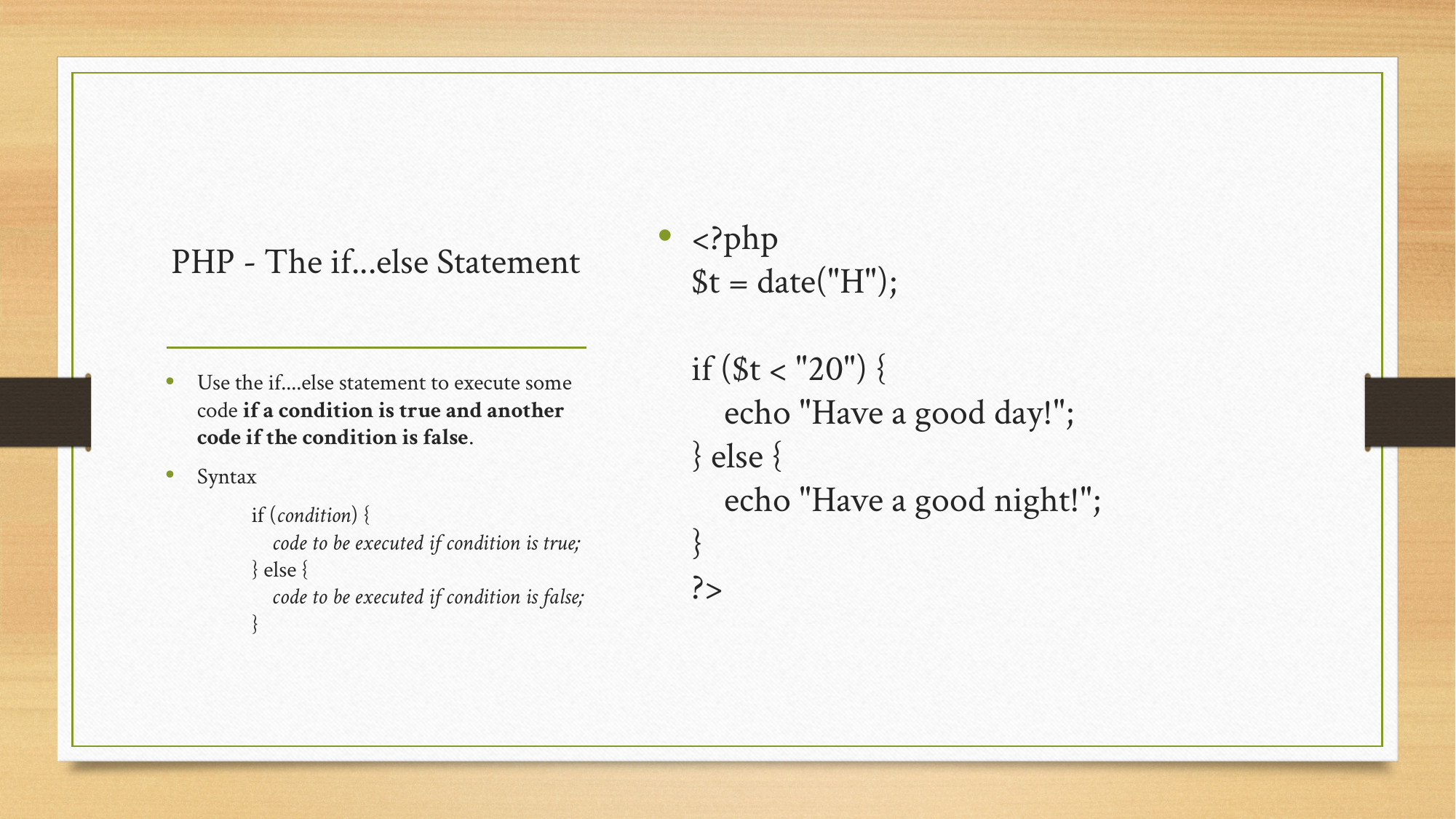

<?php
$t = date("H");
if ($t < "20") {
    echo "Have a good day!";
} else {
    echo "Have a good night!";
}
?>
# PHP - The if...else Statement
Use the if....else statement to execute some code if a condition is true and another code if the condition is false.
Syntax
	if (condition) {
	    code to be executed if condition is true;
	} else {
	    code to be executed if condition is false;
	}